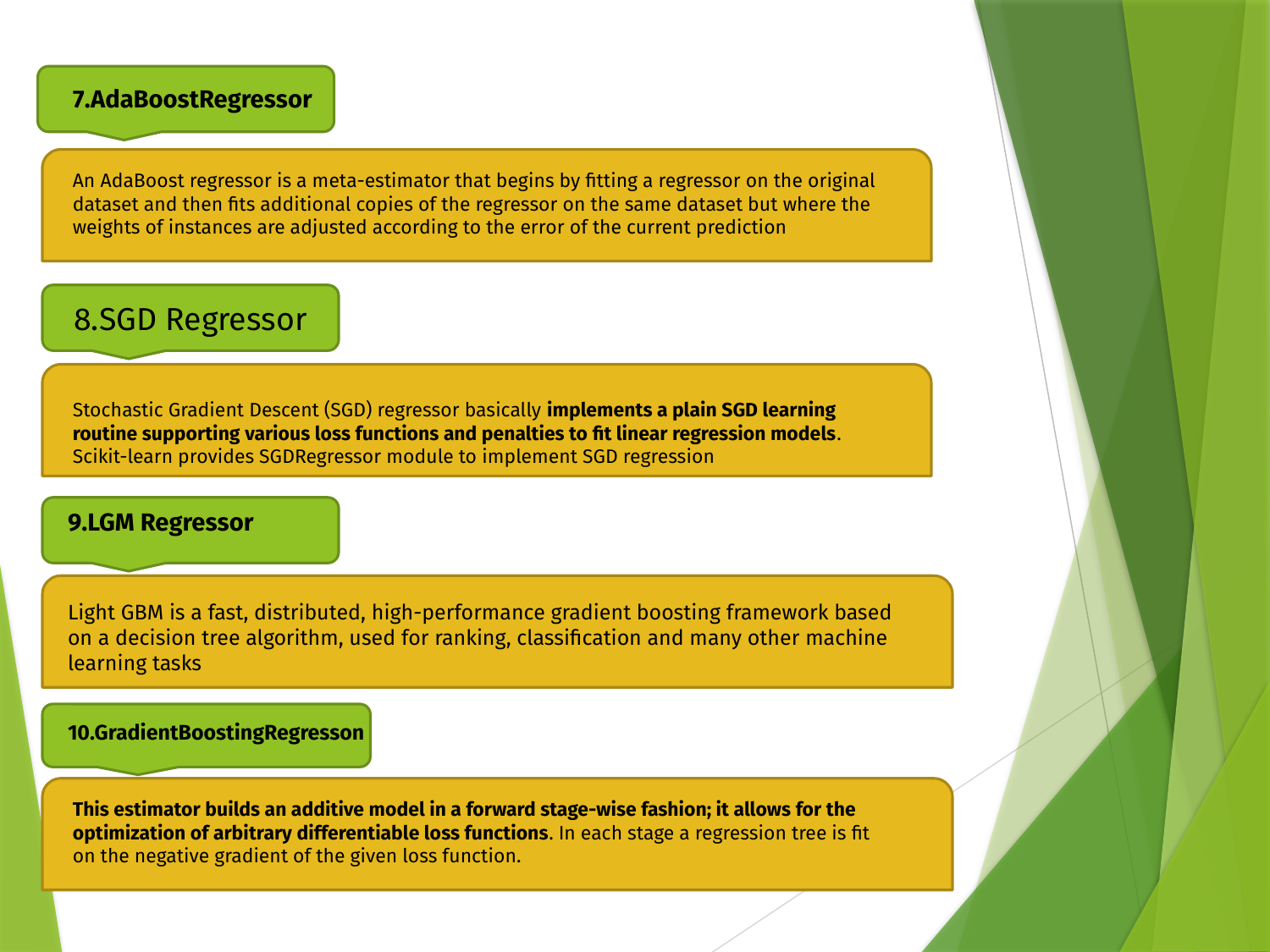

7.AdaBoostRegressor
AdaBoostRegressor

An AdaBoost regressor is a meta-estimator that begins by fitting a regressor on the original dataset and then fits additional copies of the regressor on the same dataset but where the weights of instances are adjusted according to the error of the current prediction
8.SGD Regressor

Stochastic Gradient Descent (SGD) regressor basically implements a plain SGD learning routine supporting various loss functions and penalties to fit linear regression models. Scikit-learn provides SGDRegressor module to implement SGD regression

9.LGM Regressor

Light GBM is a fast, distributed, high-performance gradient boosting framework based on a decision tree algorithm, used for ranking, classification and many other machine learning tasks

10.GradientBoostingRegresson

This estimator builds an additive model in a forward stage-wise fashion; it allows for the optimization of arbitrary differentiable loss functions. In each stage a regression tree is fit on the negative gradient of the given loss function.